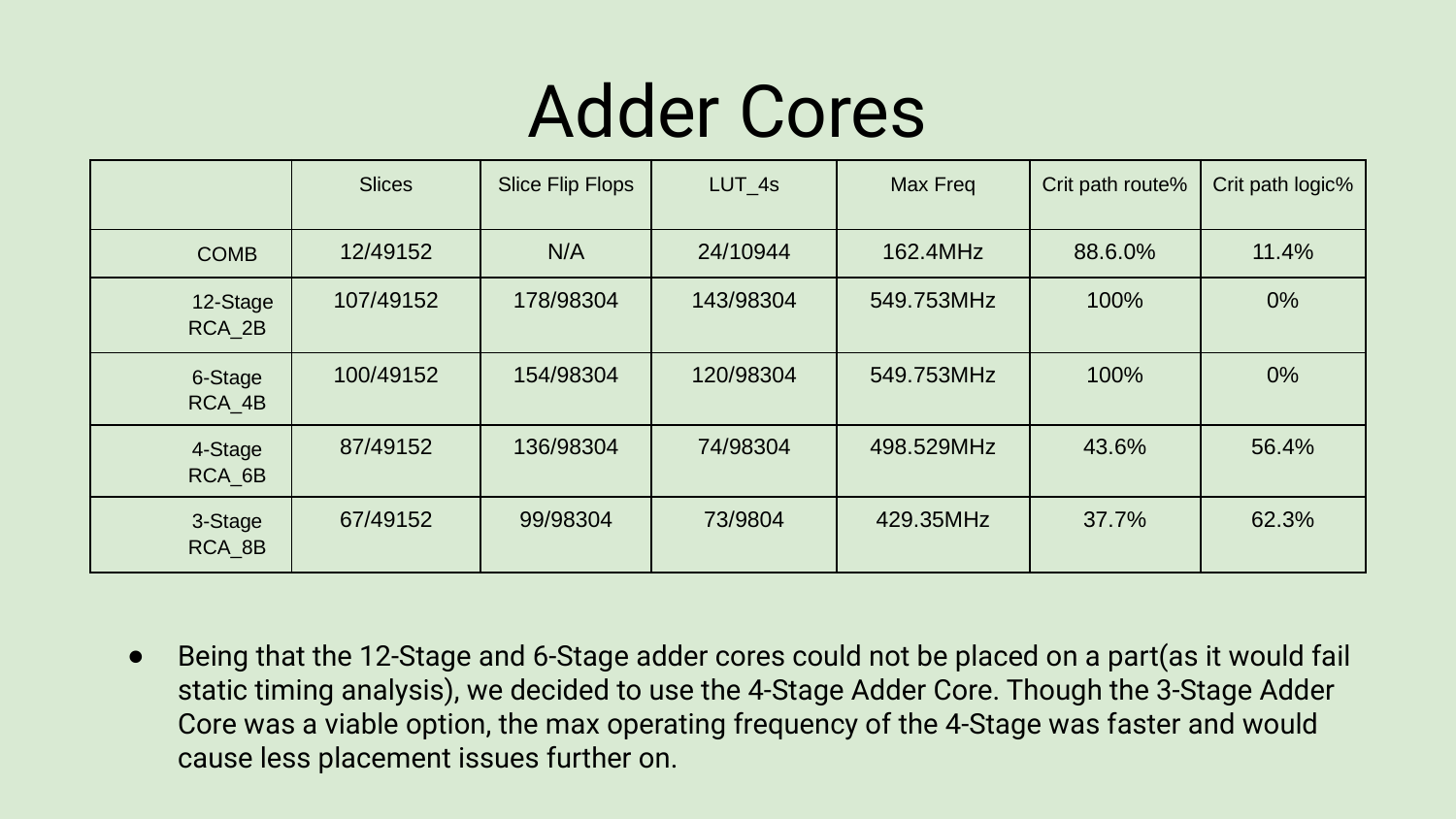

# Adder Cores
|  | Slices | Slice Flip Flops | LUT\_4s | Max Freq | Crit path route% | Crit path logic% |
| --- | --- | --- | --- | --- | --- | --- |
| COMB | 12/49152 | N/A | 24/10944 | 162.4MHz | 88.6.0% | 11.4% |
| 12-Stage RCA\_2B | 107/49152 | 178/98304 | 143/98304 | 549.753MHz | 100% | 0% |
| 6-Stage RCA\_4B | 100/49152 | 154/98304 | 120/98304 | 549.753MHz | 100% | 0% |
| 4-Stage RCA\_6B | 87/49152 | 136/98304 | 74/98304 | 498.529MHz | 43.6% | 56.4% |
| 3-Stage RCA\_8B | 67/49152 | 99/98304 | 73/9804 | 429.35MHz | 37.7% | 62.3% |
Being that the 12-Stage and 6-Stage adder cores could not be placed on a part(as it would fail static timing analysis), we decided to use the 4-Stage Adder Core. Though the 3-Stage Adder Core was a viable option, the max operating frequency of the 4-Stage was faster and would cause less placement issues further on.